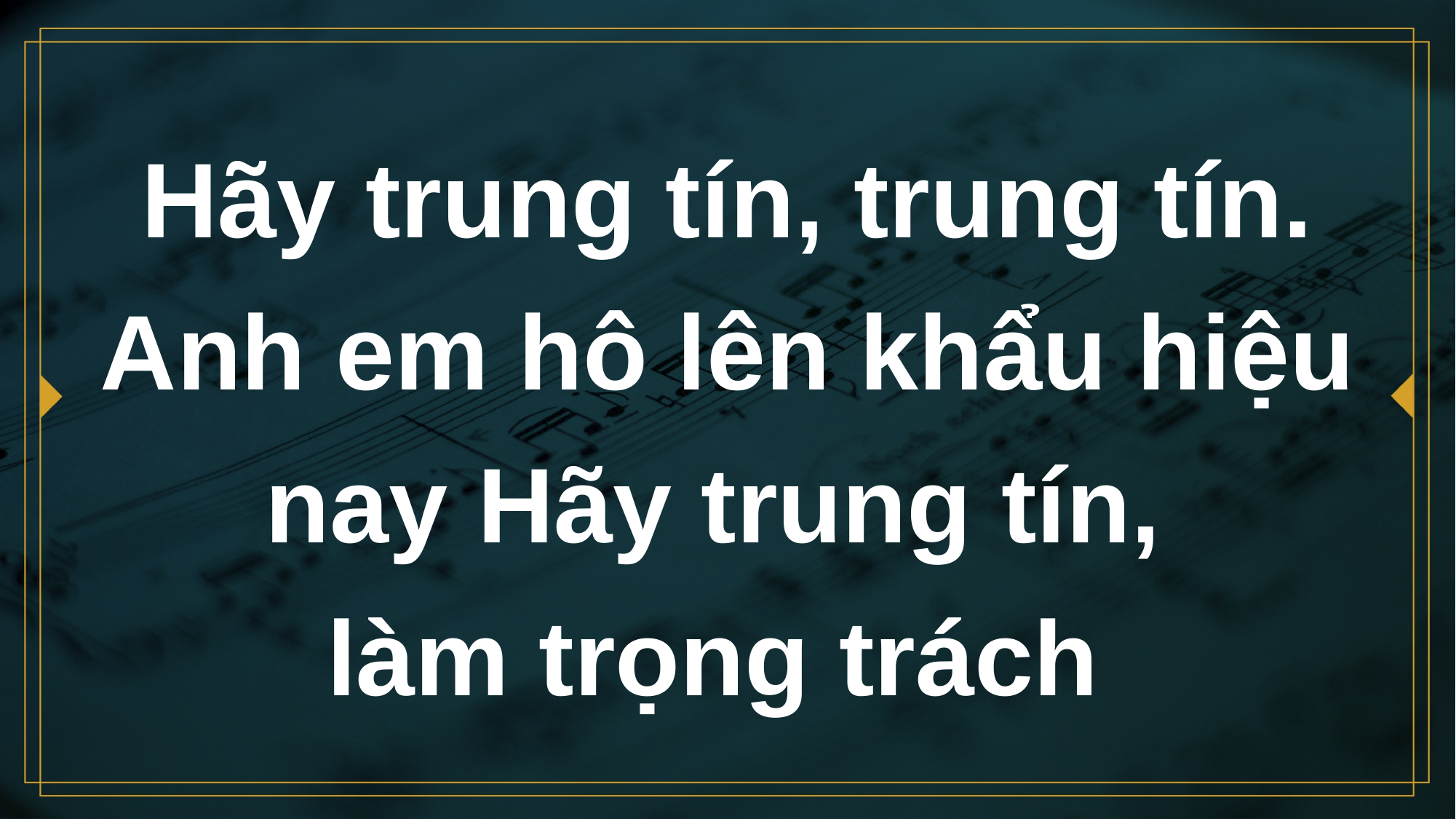

# Hãy trung tín, trung tín. Anh em hô lên khẩu hiệu nay Hãy trung tín, làm trọng trách